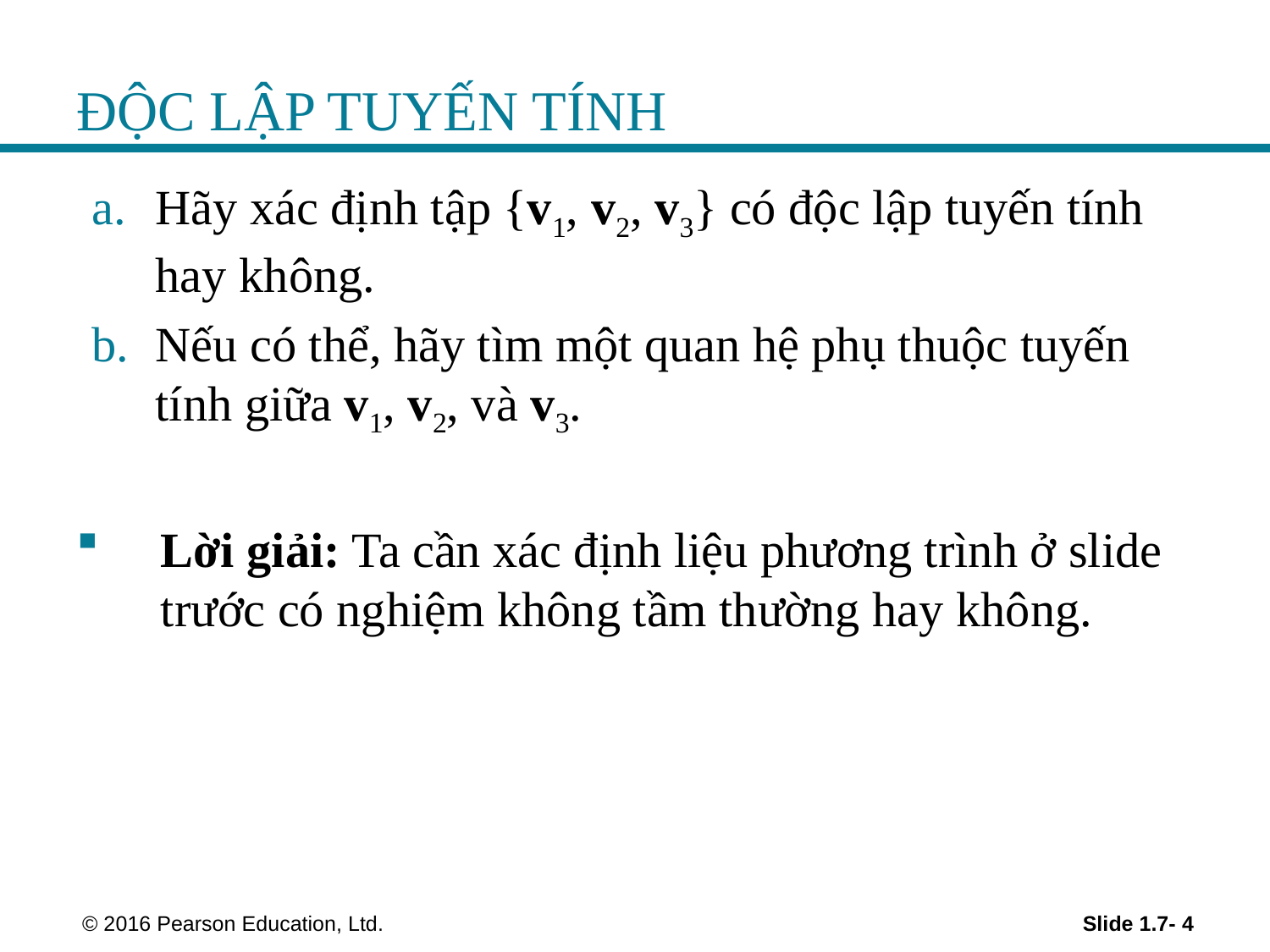

# ĐỘC LẬP TUYẾN TÍNH
Hãy xác định tập {v1, v2, v3} có độc lập tuyến tính hay không.
Nếu có thể, hãy tìm một quan hệ phụ thuộc tuyến tính giữa v1, v2, và v3.

Lời giải: Ta cần xác định liệu phương trình ở slide trước có nghiệm không tầm thường hay không.
 © 2016 Pearson Education, Ltd.
Slide 1.7- 4